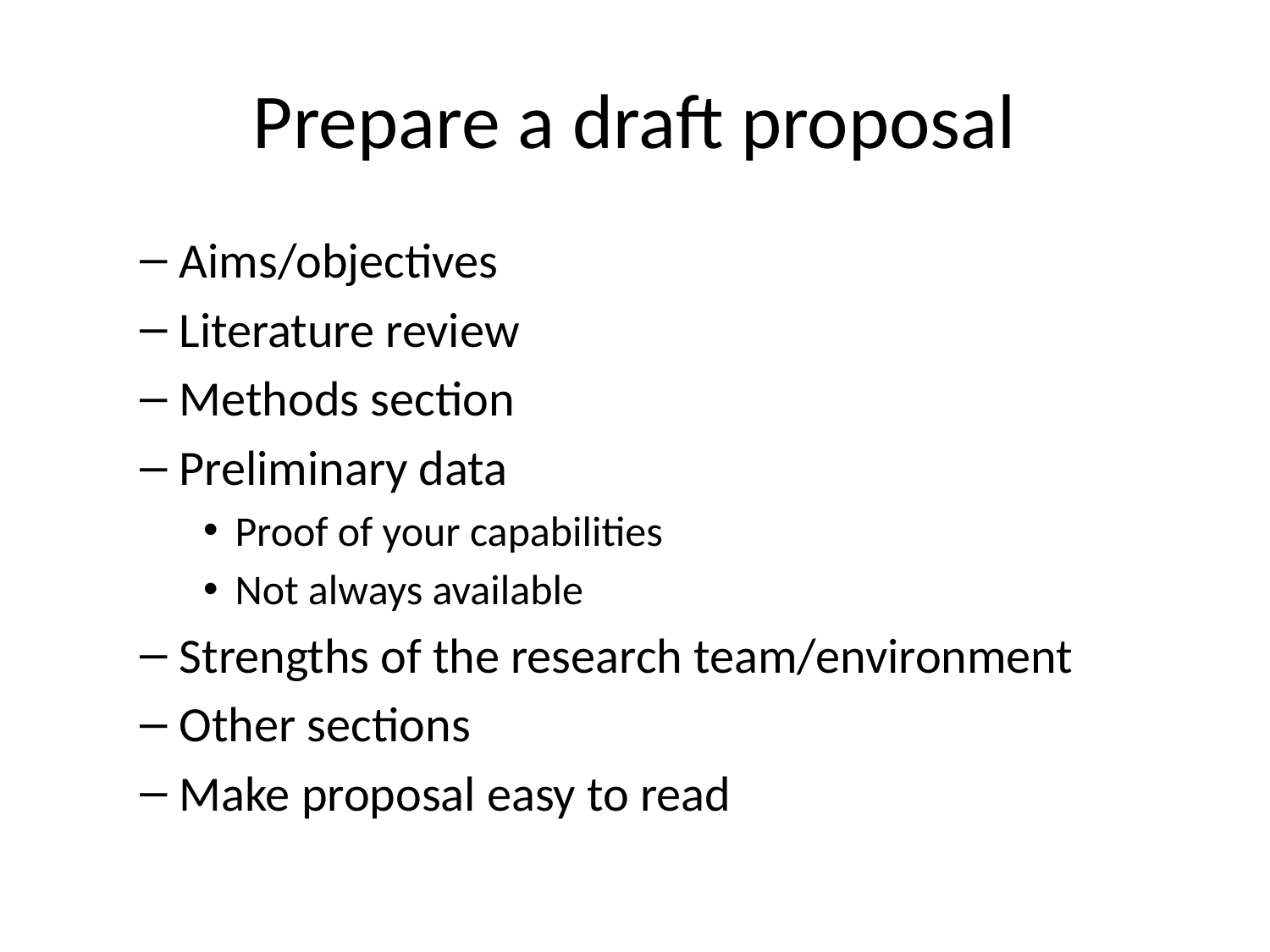

# Prepare a draft proposal
Aims/objectives
Literature review
Methods section
Preliminary data
Proof of your capabilities
Not always available
Strengths of the research team/environment
Other sections
Make proposal easy to read